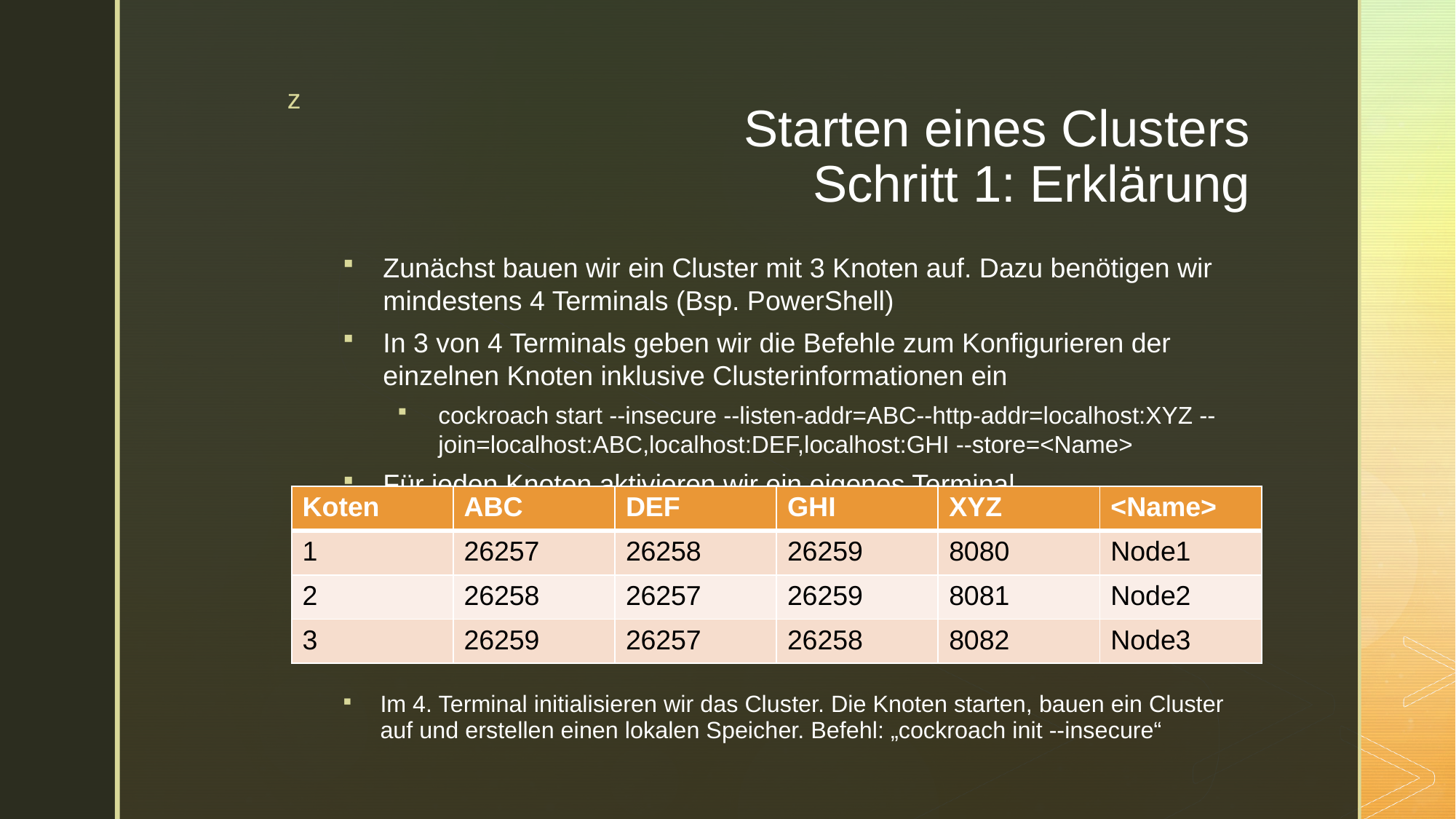

# Starten eines Clusters Schritt 1: Erklärung
Zunächst bauen wir ein Cluster mit 3 Knoten auf. Dazu benötigen wir mindestens 4 Terminals (Bsp. PowerShell)
In 3 von 4 Terminals geben wir die Befehle zum Konfigurieren der einzelnen Knoten inklusive Clusterinformationen ein
cockroach start --insecure --listen-addr=ABC--http-addr=localhost:XYZ --join=localhost:ABC,localhost:DEF,localhost:GHI --store=<Name>
Für jeden Knoten aktivieren wir ein eigenes Terminal

| Koten | ABC | DEF | GHI | XYZ | <Name> |
| --- | --- | --- | --- | --- | --- |
| 1 | 26257 | 26258 | 26259 | 8080 | Node1 |
| 2 | 26258 | 26257 | 26259 | 8081 | Node2 |
| 3 | 26259 | 26257 | 26258 | 8082 | Node3 |
Im 4. Terminal initialisieren wir das Cluster. Die Knoten starten, bauen ein Cluster auf und erstellen einen lokalen Speicher. Befehl: „cockroach init --insecure“